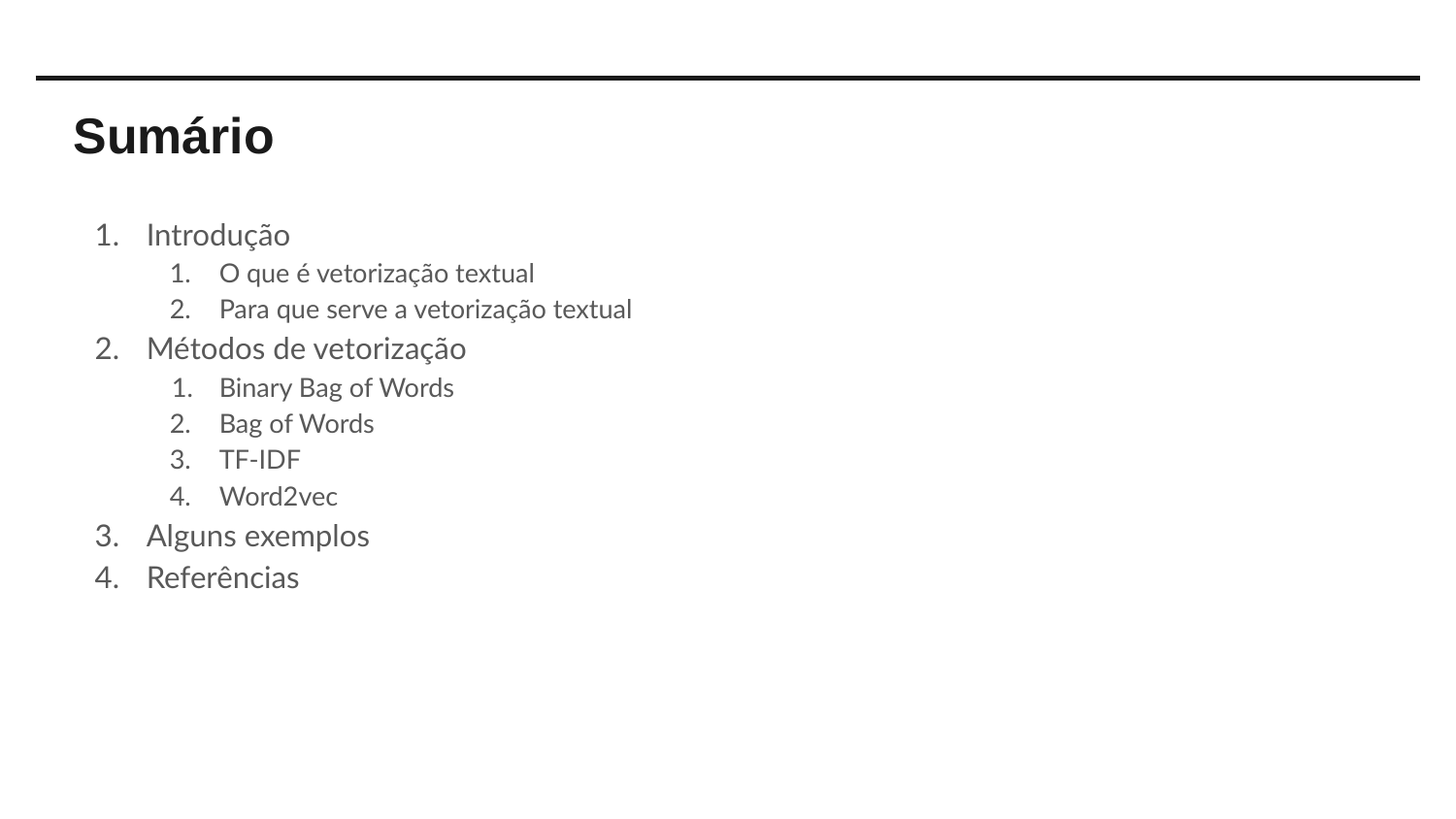

Sumário
Introdução
O que é vetorização textual
Para que serve a vetorização textual
Métodos de vetorização
Binary Bag of Words
Bag of Words
TF-IDF
Word2vec
Alguns exemplos
Referências